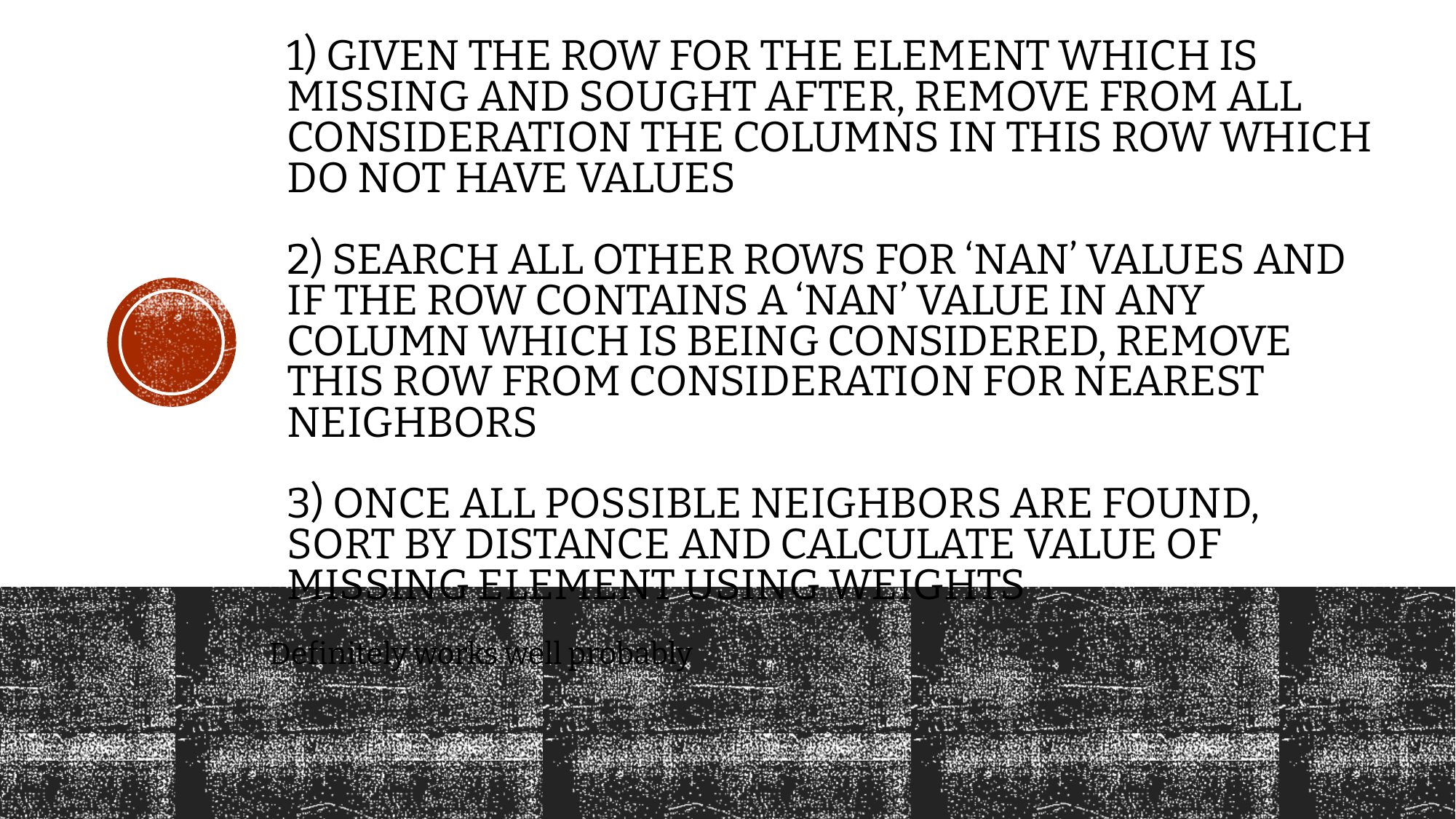

# 1) given the row for the element which is missing and sought after, remove from all consideration the columns in this row which do not have values 2) search all other rows for ‘nan’ values and if the row contains a ‘nan’ value in any column which is being considered, remove this row from consideration for nearest neighbors 3) once all possible neighbors are found, sort by distance and calculate value of missing element using weights
Definitely works well probably